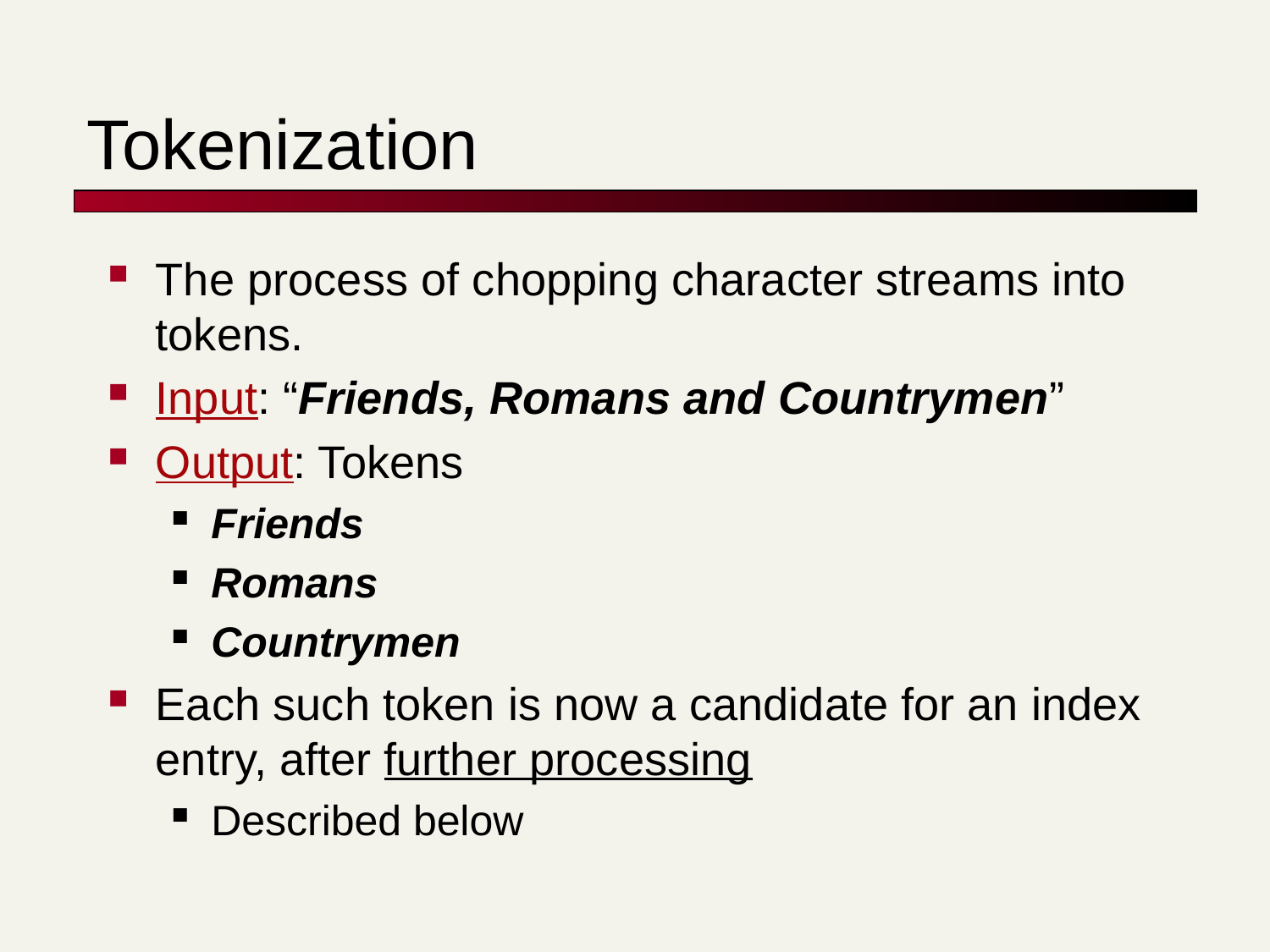

# Tokenization
The process of chopping character streams into tokens.
Input: “Friends, Romans and Countrymen”
Output: Tokens
Friends
Romans
Countrymen
Each such token is now a candidate for an index entry, after further processing
Described below